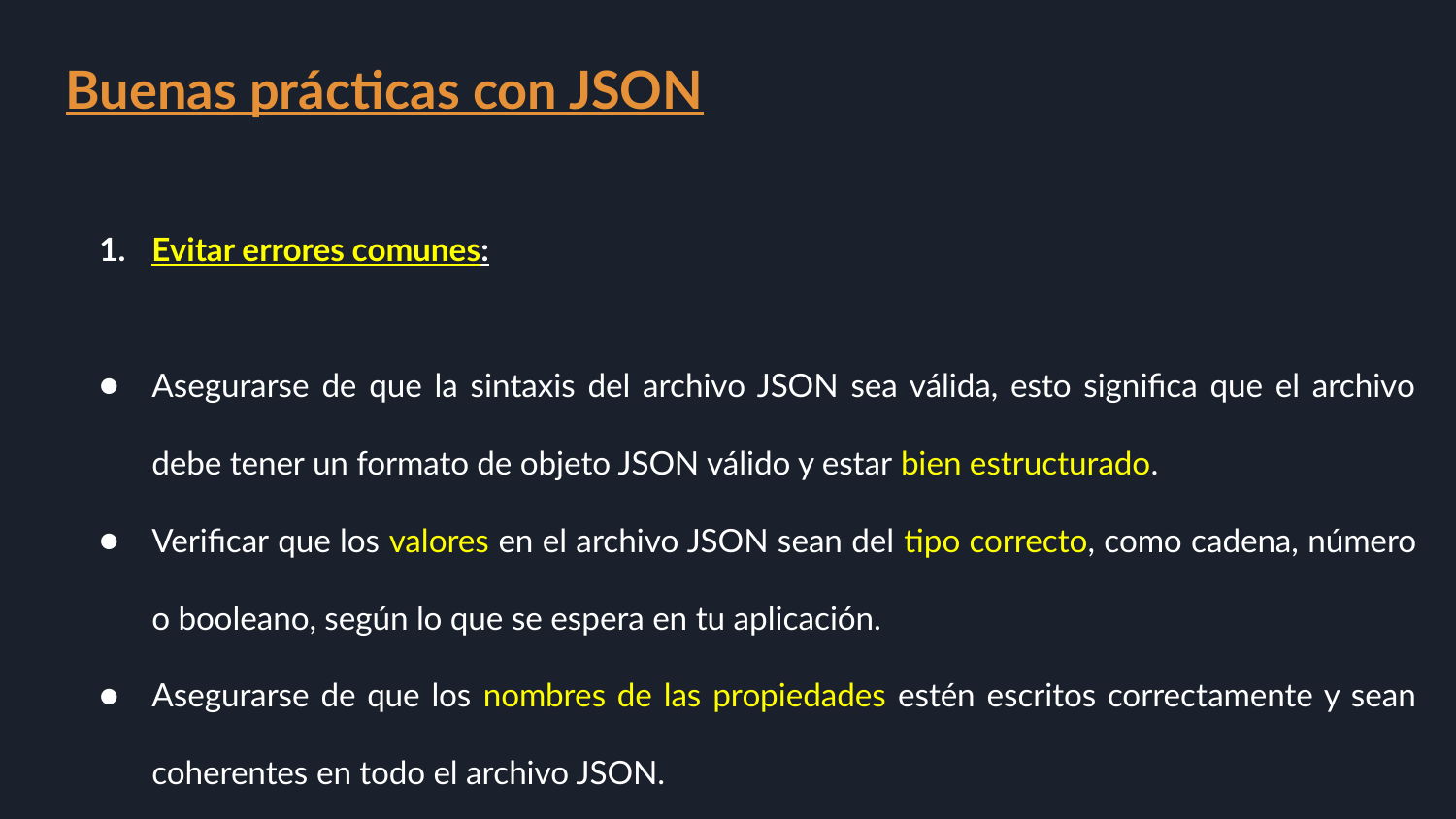

Buenas prácticas con JSON
Evitar errores comunes:

Asegurarse de que la sintaxis del archivo JSON sea válida, esto significa que el archivo debe tener un formato de objeto JSON válido y estar bien estructurado.
Verificar que los valores en el archivo JSON sean del tipo correcto, como cadena, número o booleano, según lo que se espera en tu aplicación.
Asegurarse de que los nombres de las propiedades estén escritos correctamente y sean coherentes en todo el archivo JSON.